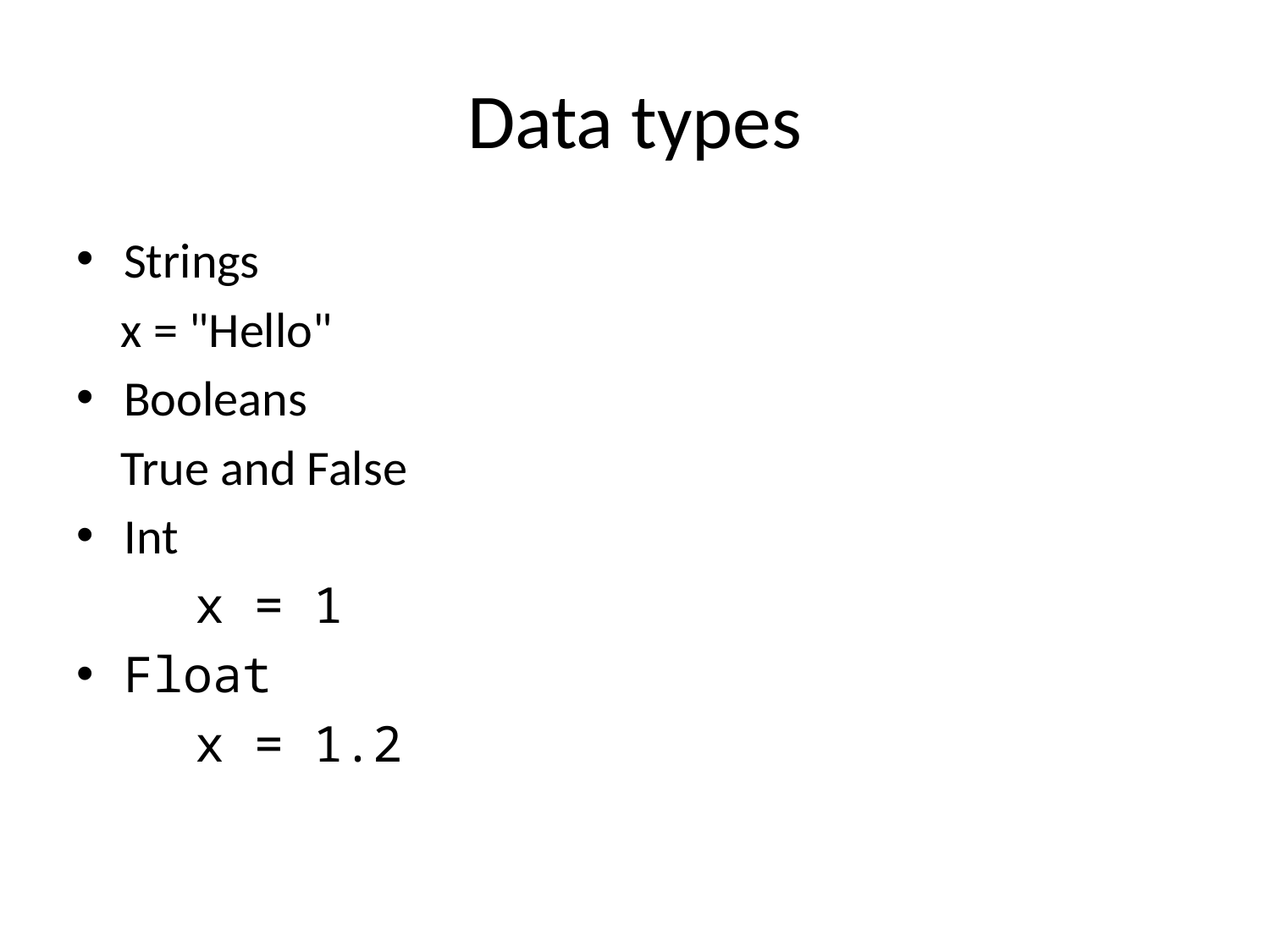

# Data types
Strings
    x = "Hello"
Booleans
    True and False
Int
    x = 1
Float
    x = 1.2